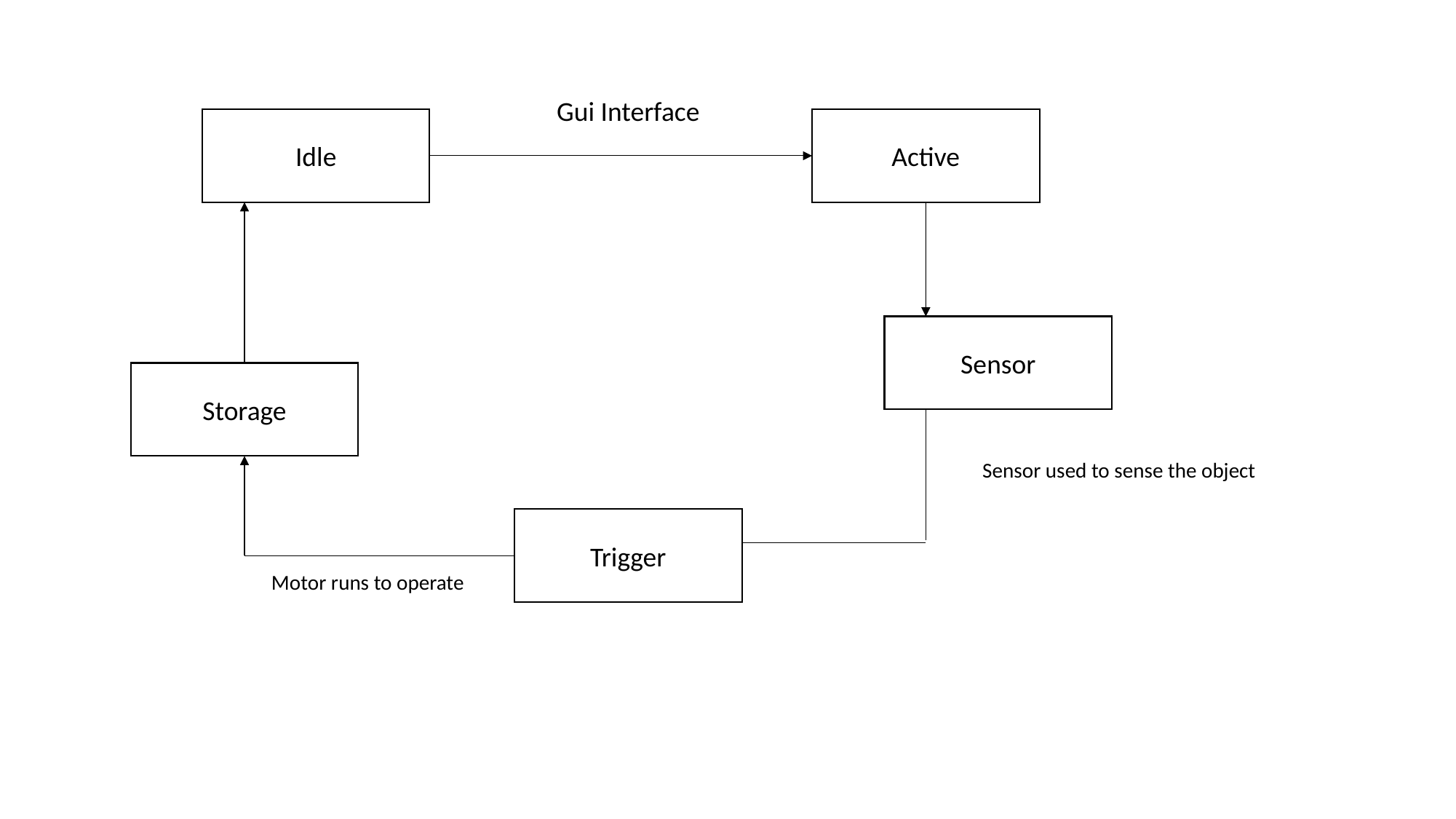

Gui Interface
Idle
Active
Sensor
Storage
Sensor used to sense the object
Trigger
Motor runs to operate